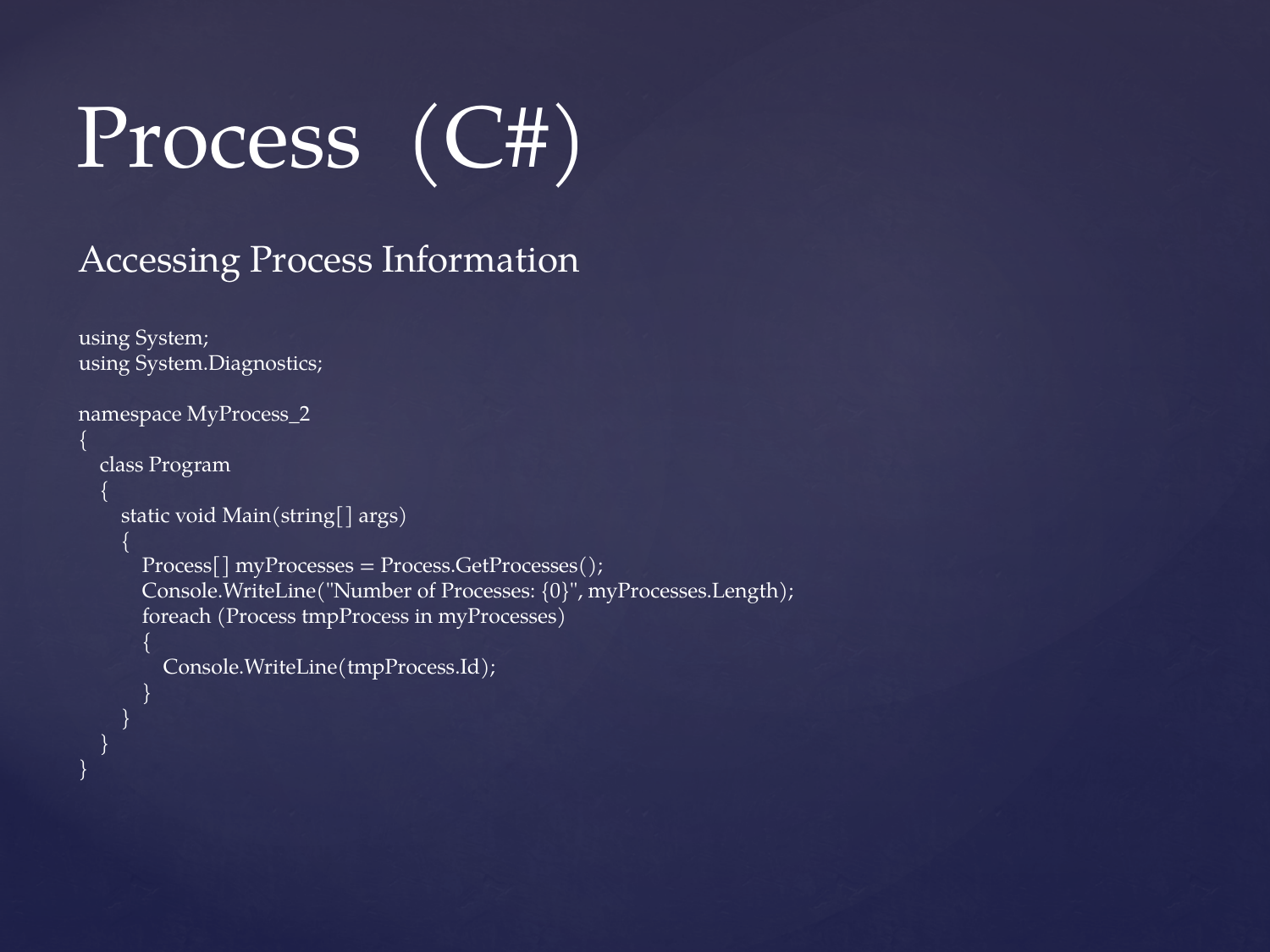

# Process  (C#)
Accessing Process Information

using System;
using System.Diagnostics;

namespace MyProcess_2
{
    class Program
    {
        static void Main(string[] args)
        {
            Process[] myProcesses = Process.GetProcesses();
            Console.WriteLine("Number of Processes: {0}", myProcesses.Length);
            foreach (Process tmpProcess in myProcesses)
            {
                Console.WriteLine(tmpProcess.Id);
            }
        }
    }
}